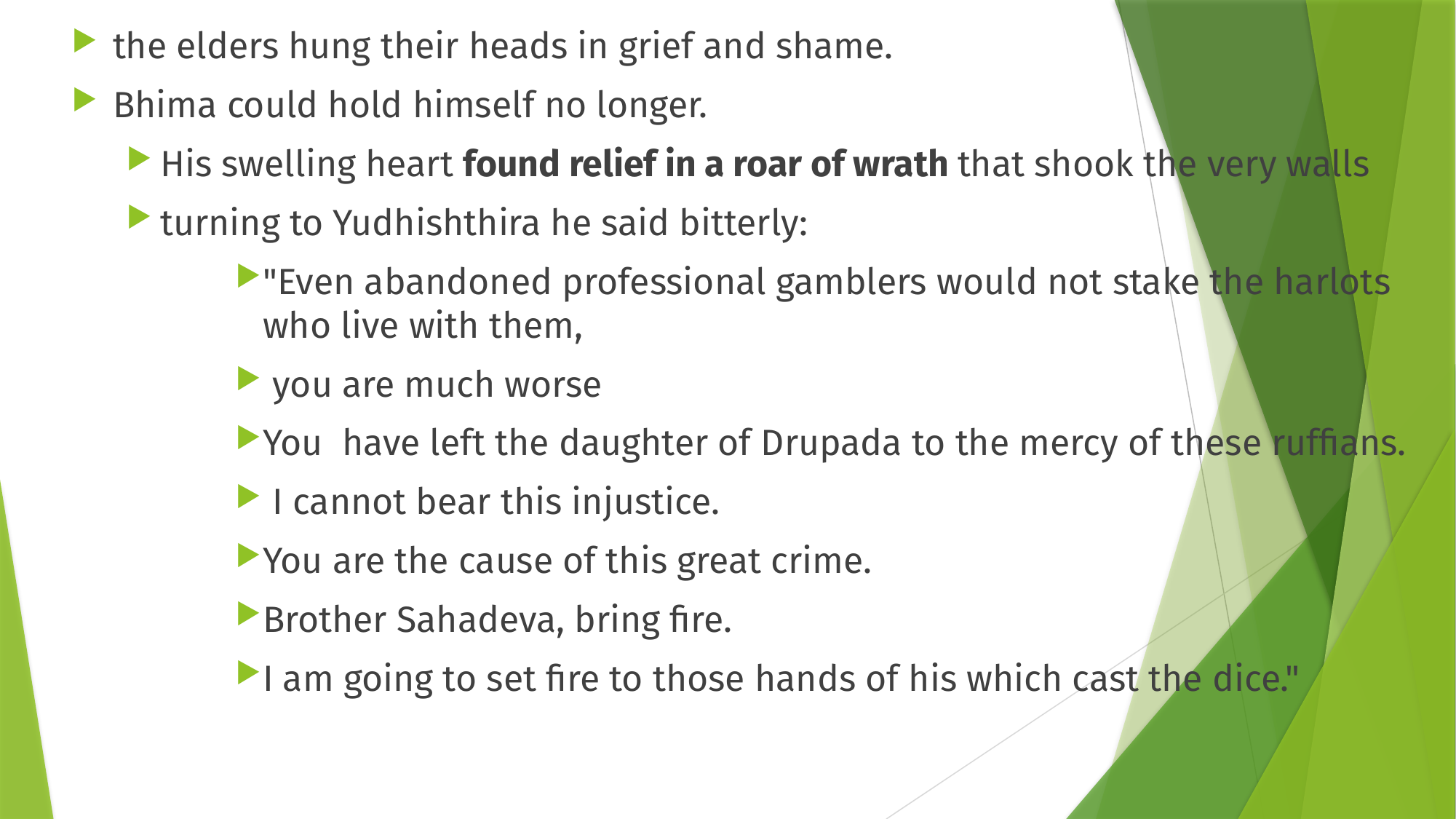

the elders hung their heads in grief and shame.
Bhima could hold himself no longer.
His swelling heart found relief in a roar of wrath that shook the very walls
turning to Yudhishthira he said bitterly:
"Even abandoned professional gamblers would not stake the harlots who live with them,
 you are much worse
You  have left the daughter of Drupada to the mercy of these ruffians.
 I cannot bear this injustice.
You are the cause of this great crime.
Brother Sahadeva, bring fire.
I am going to set fire to those hands of his which cast the dice."